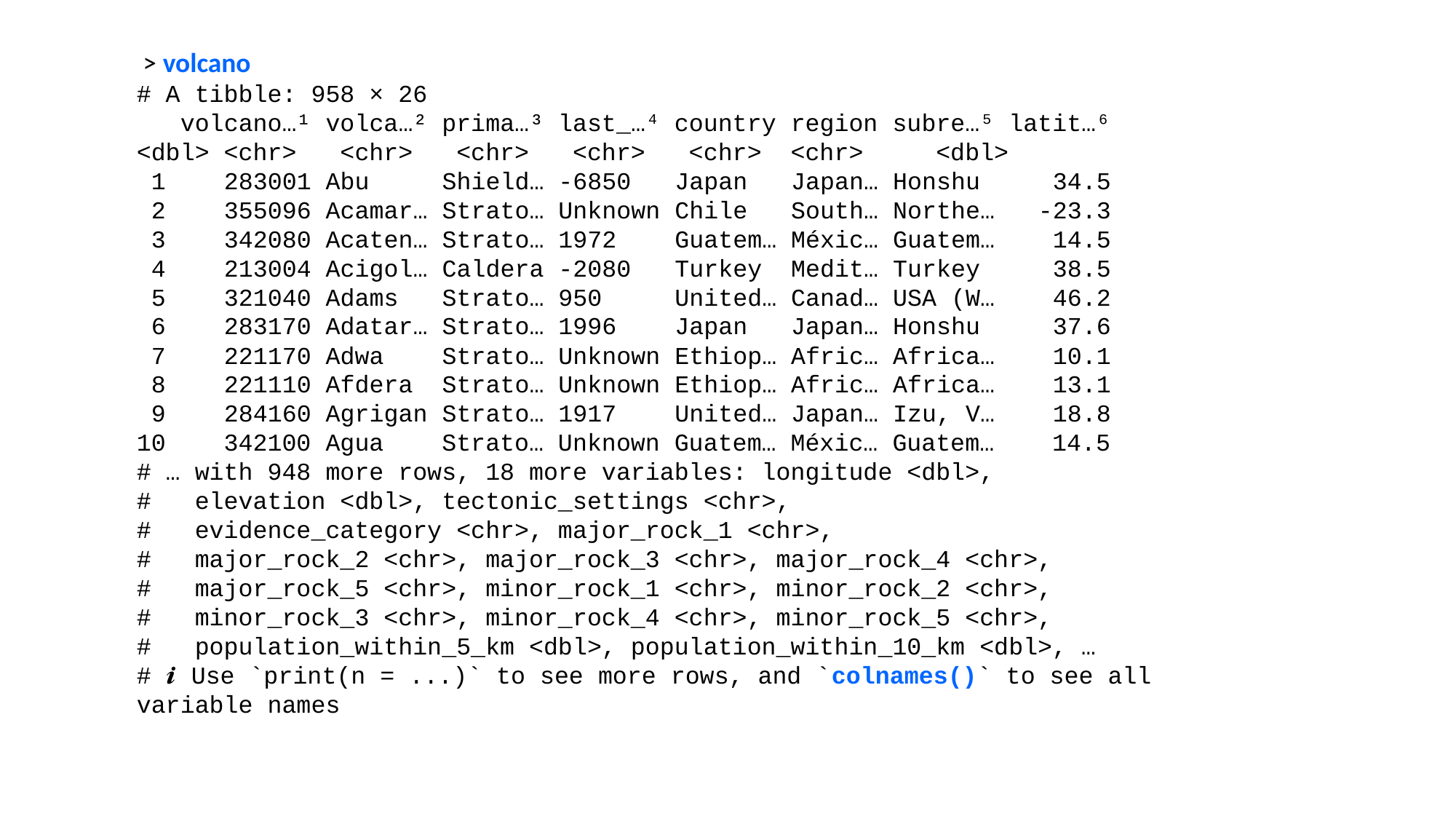

> volcano
# A tibble: 958 × 26
   volcano…¹ volca…² prima…³ last_…⁴ country region subre…⁵ latit…⁶
<dbl> <chr>   <chr>   <chr>   <chr>   <chr>  <chr>     <dbl>
 1    283001 Abu     Shield… -6850   Japan   Japan… Honshu     34.5
 2    355096 Acamar… Strato… Unknown Chile   South… Northe…   -23.3
 3    342080 Acaten… Strato… 1972    Guatem… Méxic… Guatem…    14.5
 4    213004 Acigol… Caldera -2080   Turkey  Medit… Turkey     38.5
 5    321040 Adams   Strato… 950     United… Canad… USA (W…    46.2
 6    283170 Adatar… Strato… 1996    Japan   Japan… Honshu     37.6
 7    221170 Adwa    Strato… Unknown Ethiop… Afric… Africa…    10.1
 8    221110 Afdera  Strato… Unknown Ethiop… Afric… Africa…    13.1
 9    284160 Agrigan Strato… 1917    United… Japan… Izu, V…    18.8
10    342100 Agua    Strato… Unknown Guatem… Méxic… Guatem…    14.5
# … with 948 more rows, 18 more variables: longitude <dbl>,
#   elevation <dbl>, tectonic_settings <chr>,
#   evidence_category <chr>, major_rock_1 <chr>,
#   major_rock_2 <chr>, major_rock_3 <chr>, major_rock_4 <chr>,
#   major_rock_5 <chr>, minor_rock_1 <chr>, minor_rock_2 <chr>,
#   minor_rock_3 <chr>, minor_rock_4 <chr>, minor_rock_5 <chr>,
#   population_within_5_km <dbl>, population_within_10_km <dbl>, …
# ℹ Use `print(n = ...)` to see more rows, and `colnames()` to see all variable names